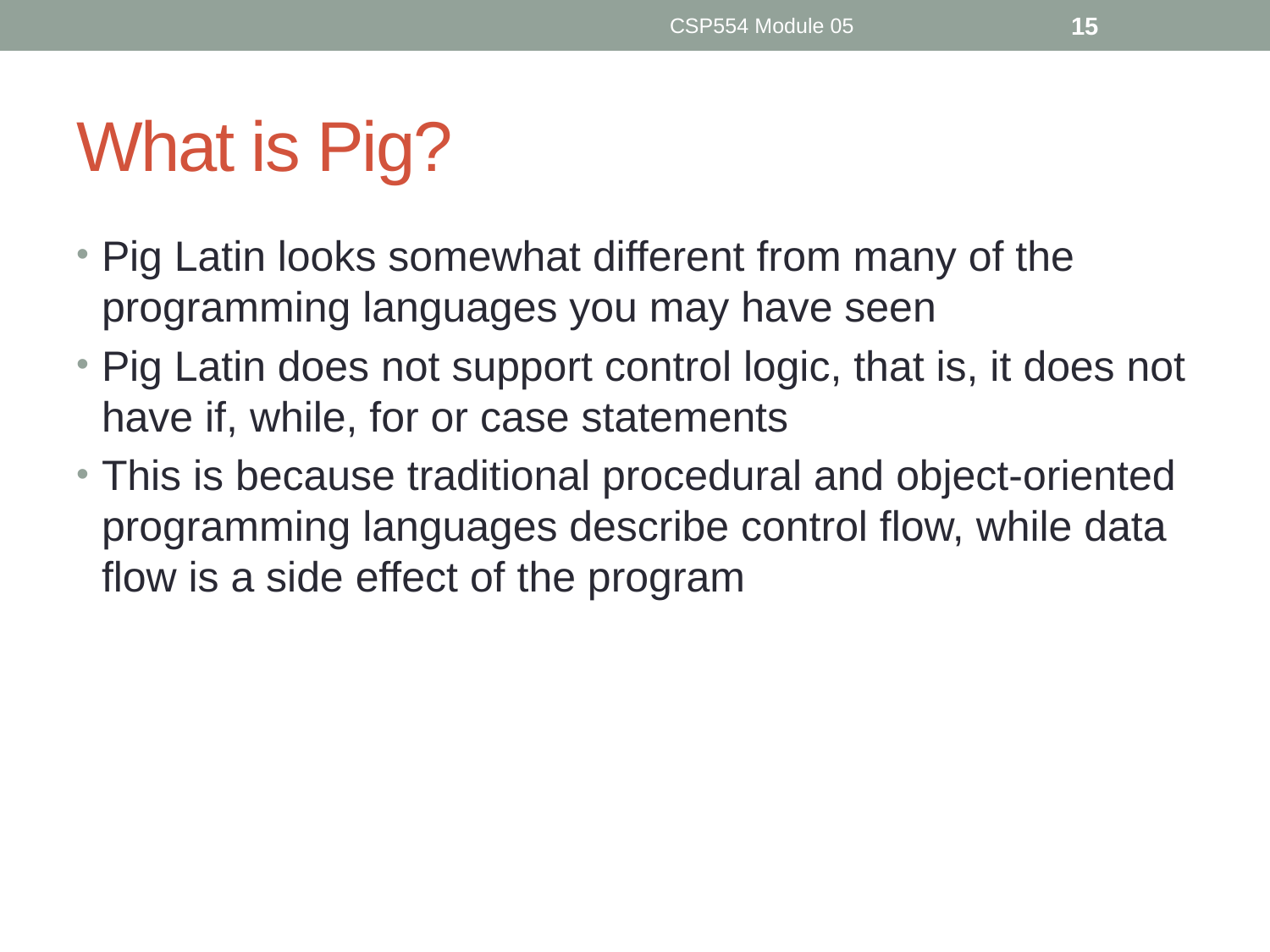

CSP554 Module 05
15
# What is Pig?
Pig Latin looks somewhat different from many of the programming languages you may have seen
Pig Latin does not support control logic, that is, it does not have if, while, for or case statements
This is because traditional procedural and object-oriented programming languages describe control flow, while data flow is a side effect of the program